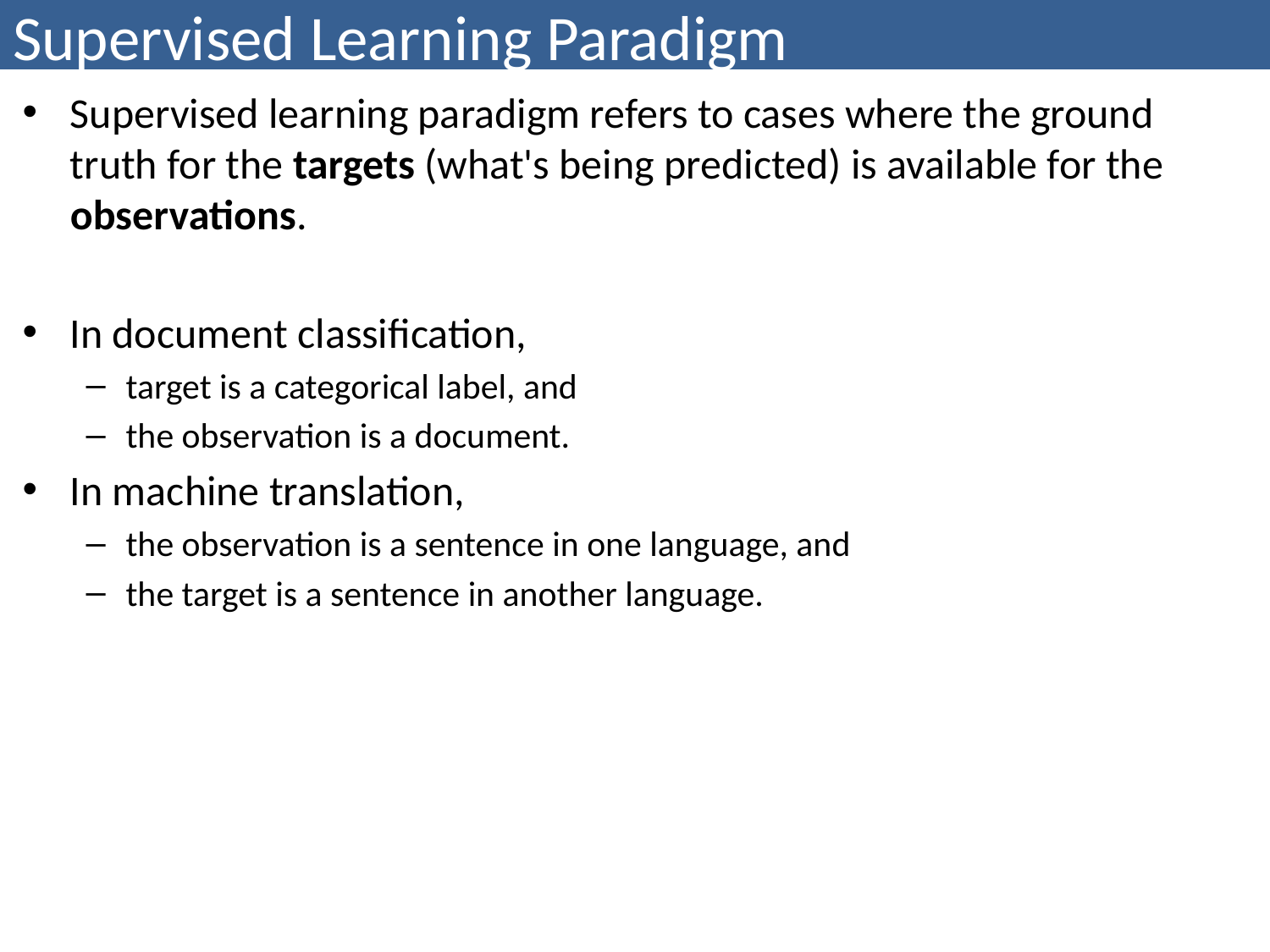

# Supervised Learning Paradigm
Supervised learning paradigm refers to cases where the ground truth for the targets (what's being predicted) is available for the observations.

In document classification,
target is a categorical label, and
the observation is a document.
In machine translation,
the observation is a sentence in one language, and
the target is a sentence in another language.